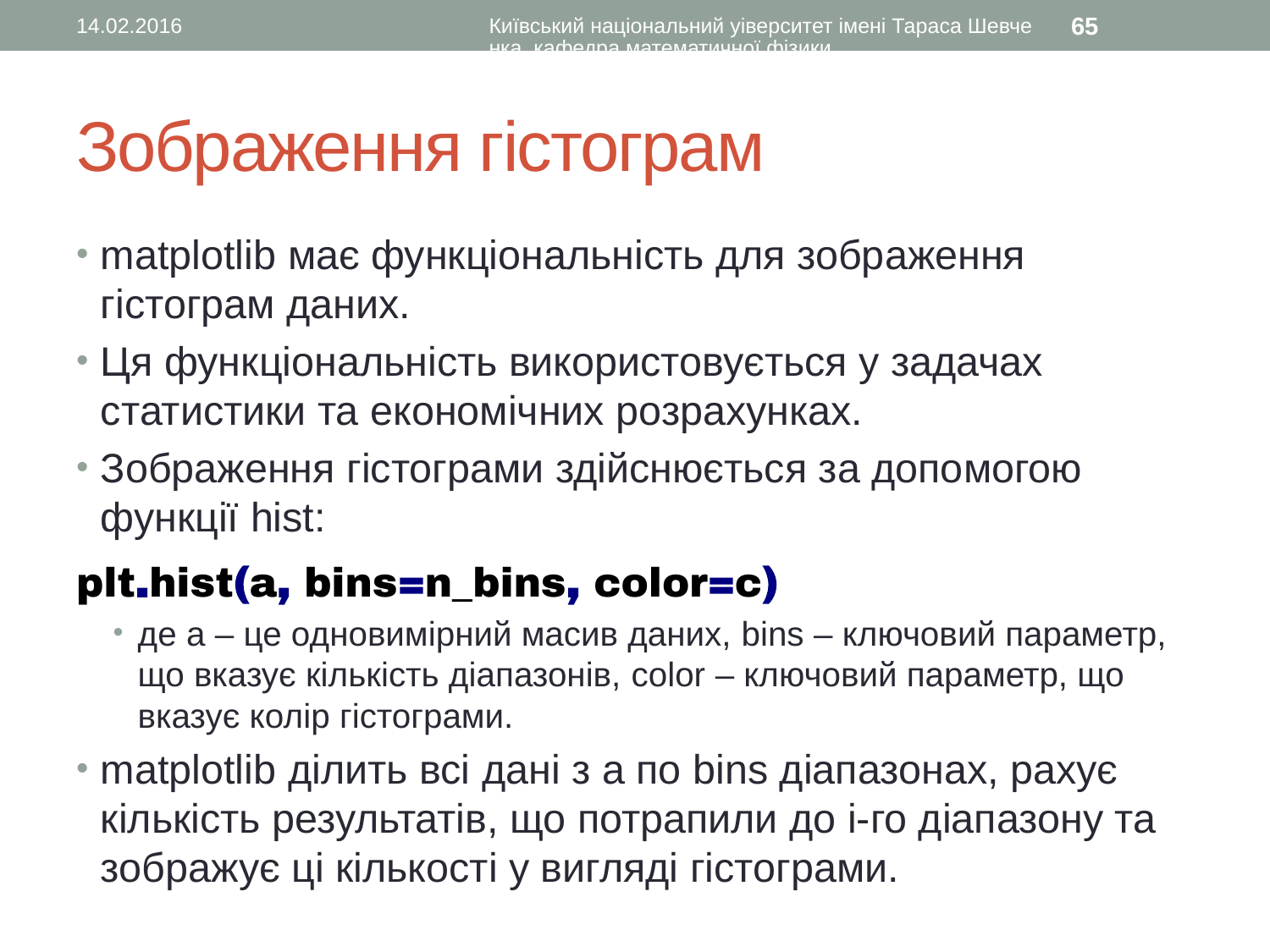

14.02.2016
Київський національний уіверситет імені Тараса Шевченка, кафедра математичної фізики
65
# Зображення гістограм
matplotlib має функціональність для зображення гістограм даних.
Ця функціональність використовується у задачах статистики та економічних розрахунках.
Зображення гістограми здійснюється за допомогою функції hist:
plt.hist(a, bins=n_bins, color=c)
де a – це одновимірний масив даних, bins – ключовий параметр, що вказує кількість діапазонів, color – ключовий параметр, що вказує колір гістограми.
matplotlib ділить всі дані з a по bins діапазонах, рахує кількість результатів, що потрапили до і-го діапазону та зображує ці кількості у вигляді гістограми.